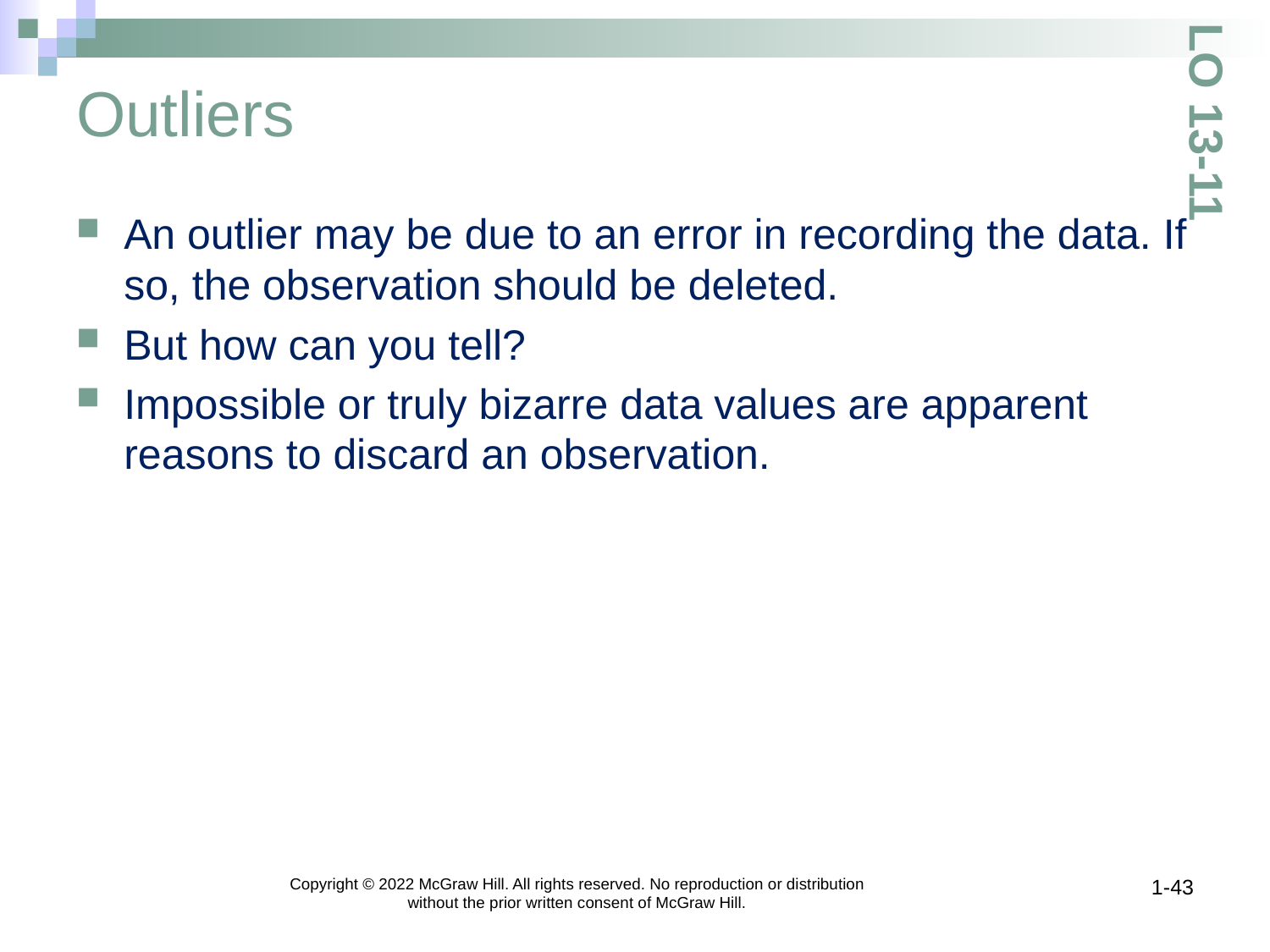

# Outliers
LO 13-11
An outlier may be due to an error in recording the data. If so, the observation should be deleted.
But how can you tell?
Impossible or truly bizarre data values are apparent reasons to discard an observation.
Copyright © 2022 McGraw Hill. All rights reserved. No reproduction or distribution without the prior written consent of McGraw Hill.
1-43